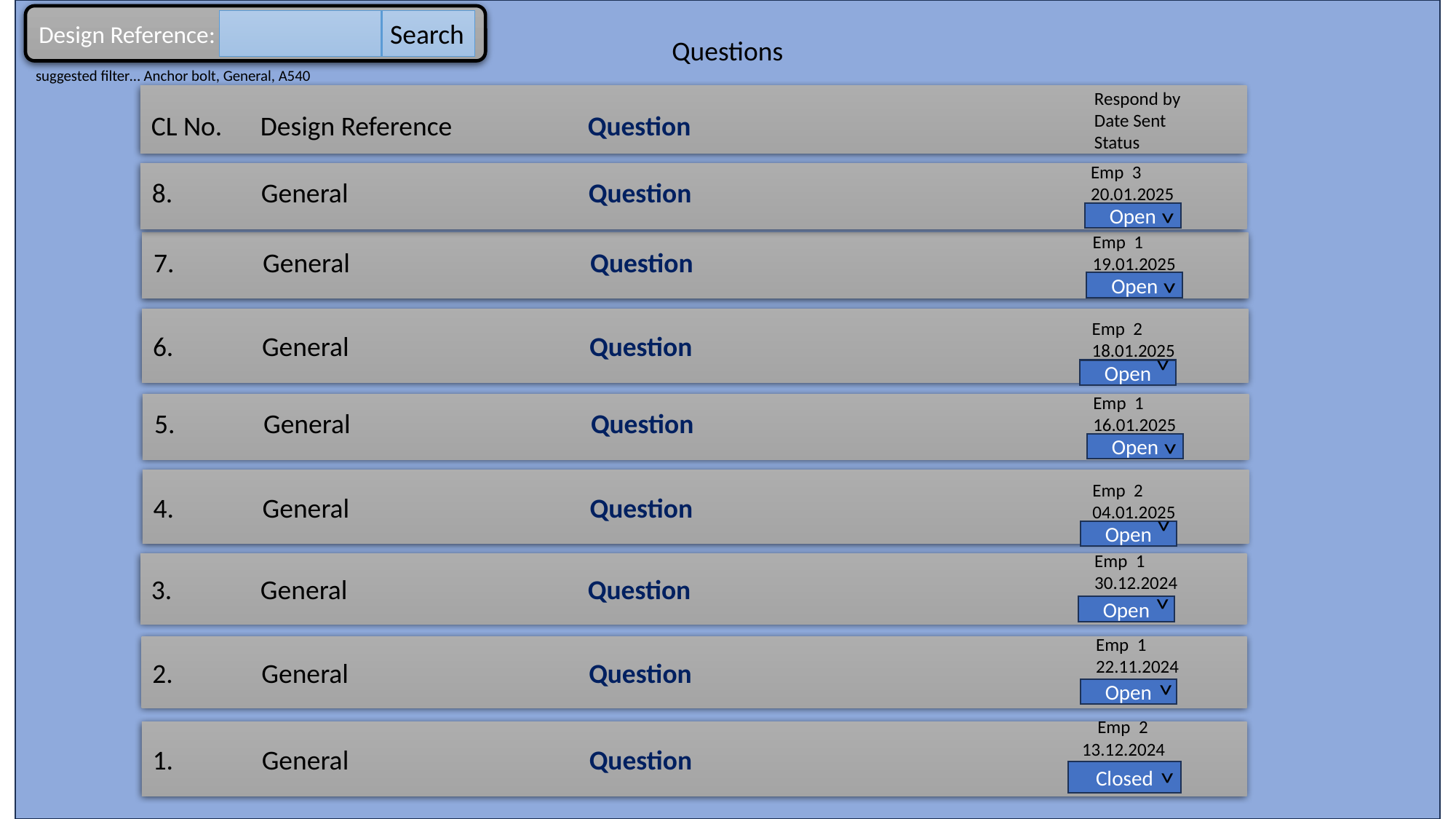

Design Reference:
Search
Questions
suggested filter… Anchor bolt, General, A540
Respond by
Date Sent
Status

CL No.	Design Reference		Question
Emp  3
20.01.2025

8.	General			Question
^
Open
Emp  1
19.01.2025

7.	General			Question
^
Open
6.	General			Question
Emp  2
18.01.2025
^
Open
Emp  1
16.01.2025

5.	General			Question
^
Open
4.	General			Question
Emp  2
04.01.2025
^
Open
Emp  1
30.12.2024
3.	General			Question
^
Open
Emp  1
22.11.2024
2.	General 			Question
^
Open
Emp  2
1.	General 			Question
13.12.2024
^
Closed